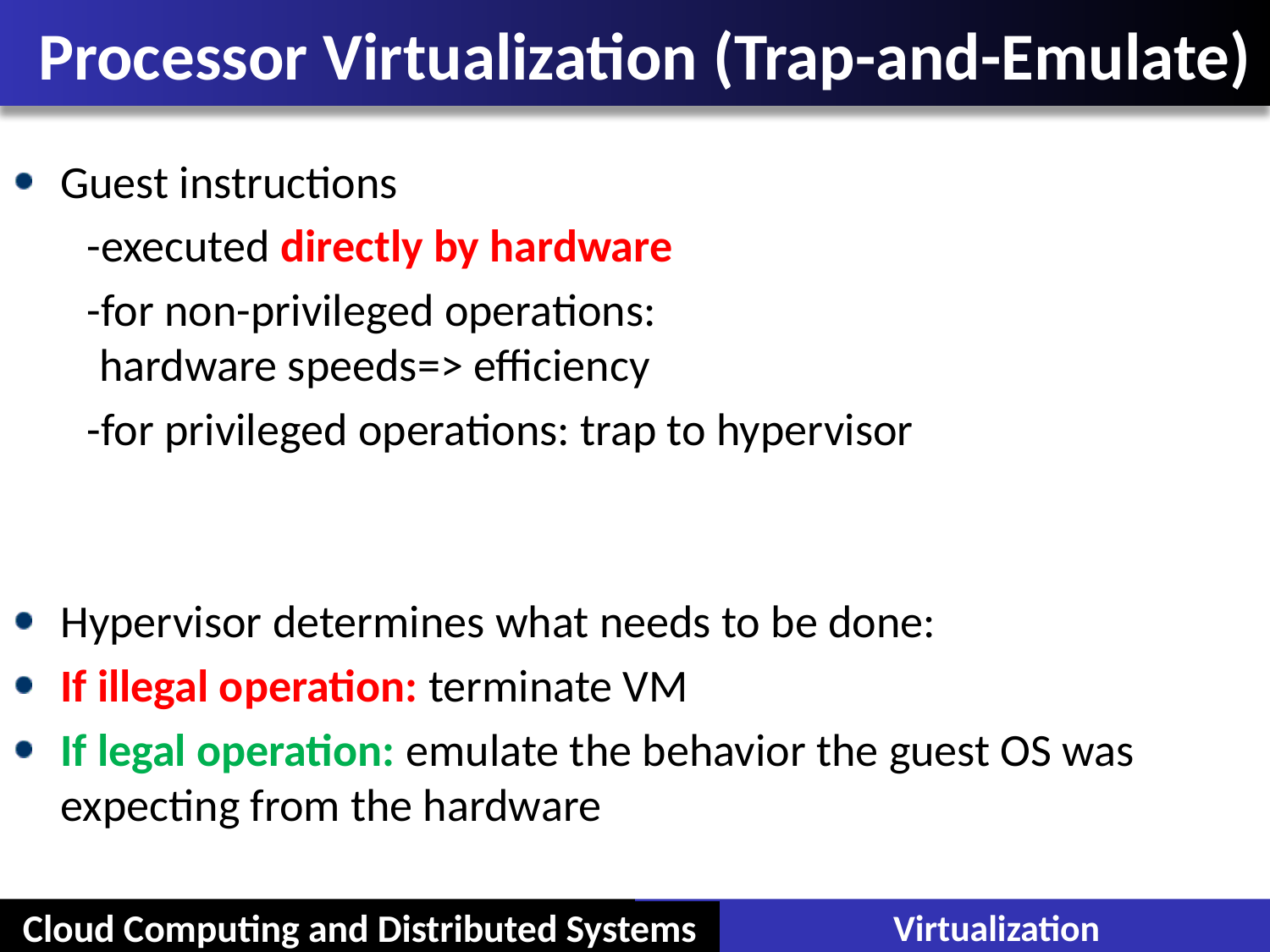

# Processor Virtualization (Trap-and-Emulate)
Guest instructions
-executed directly by hardware
-for non-privileged operations:                                         hardware speeds=> efficiency
-for privileged operations: trap to hypervisor

Hypervisor determines what needs to be done:
If illegal operation: terminate VM
If legal operation: emulate the behavior the guest OS was expecting from the hardware
Cloud Computing and Distributed Systems
Virtualization